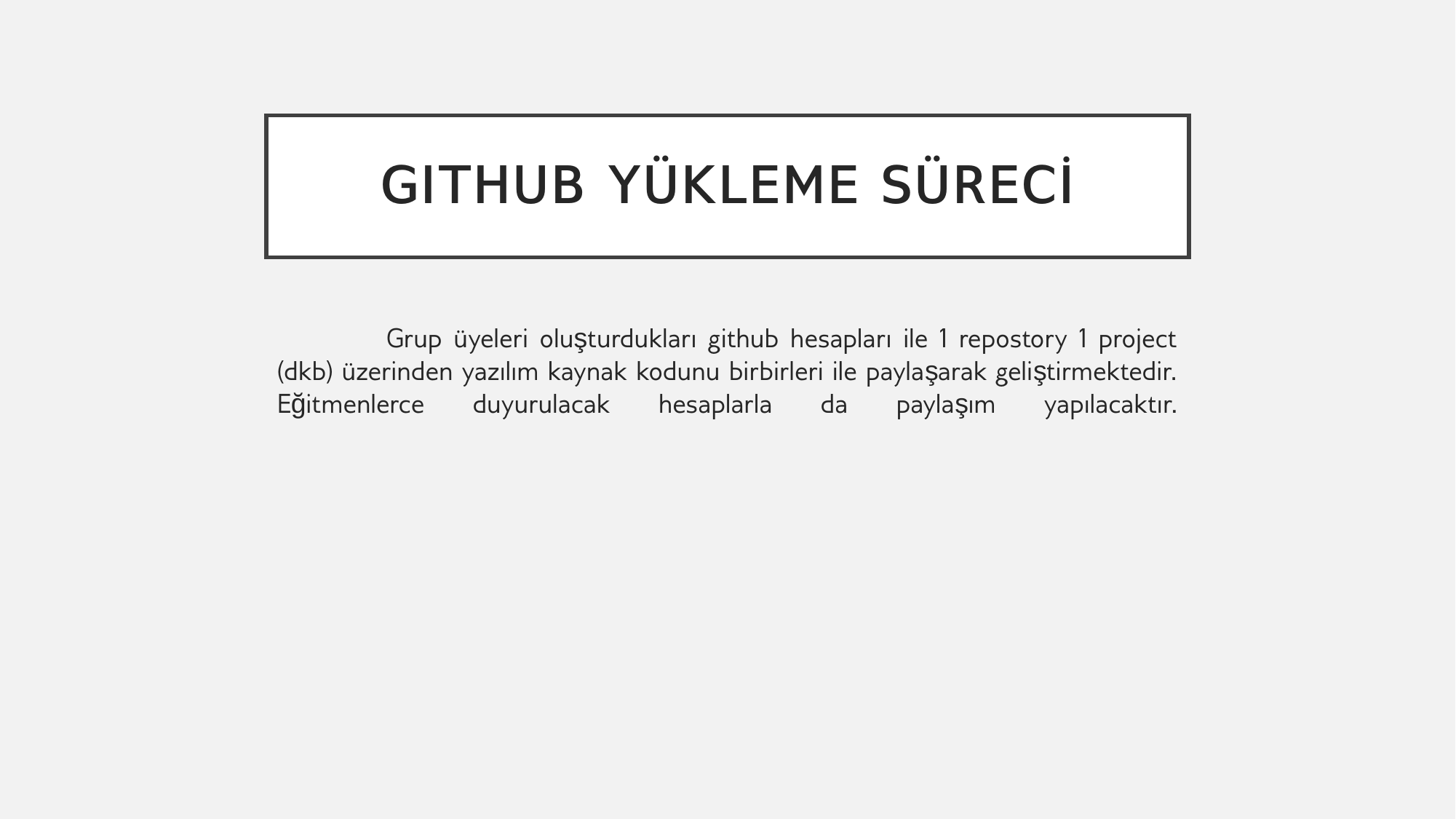

# GITHUB YÜKLEME SÜRECİ
	Grup üyeleri oluşturdukları github hesapları ile 1 repostory 1 project (dkb) üzerinden yazılım kaynak kodunu birbirleri ile paylaşarak geliştirmektedir. Eğitmenlerce duyurulacak hesaplarla da paylaşım yapılacaktır.